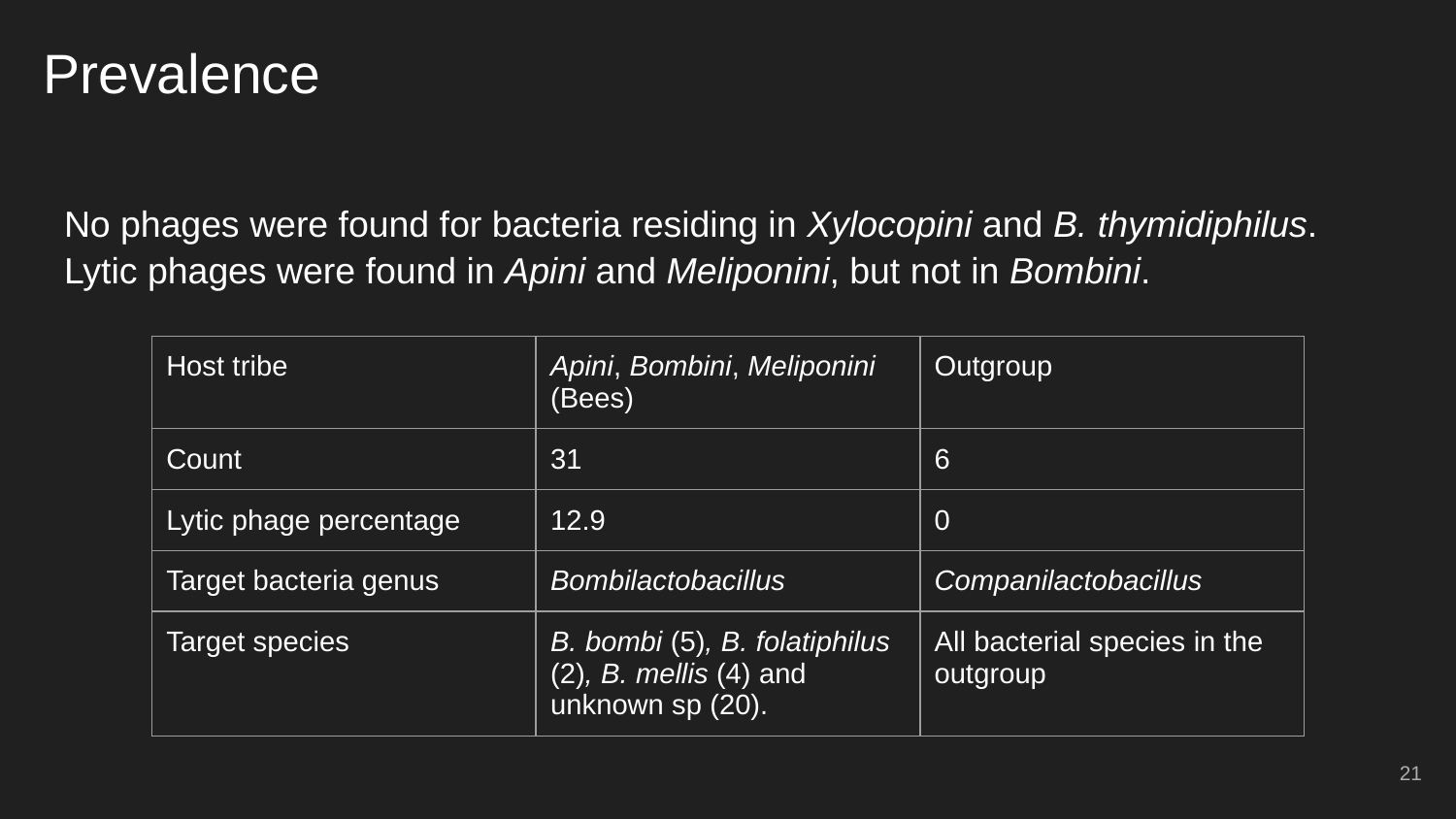

# Prevalence
No phages were found for bacteria residing in Xylocopini and B. thymidiphilus. Lytic phages were found in Apini and Meliponini, but not in Bombini.

| Host tribe | Apini, Bombini, Meliponini (Bees) | Outgroup |
| --- | --- | --- |
| Count | 31 | 6 |
| Lytic phage percentage | 12.9 | 0 |
| Target bacteria genus | Bombilactobacillus | Companilactobacillus |
| Target species | B. bombi (5), B. folatiphilus (2), B. mellis (4) and unknown sp (20). | All bacterial species in the outgroup |
21